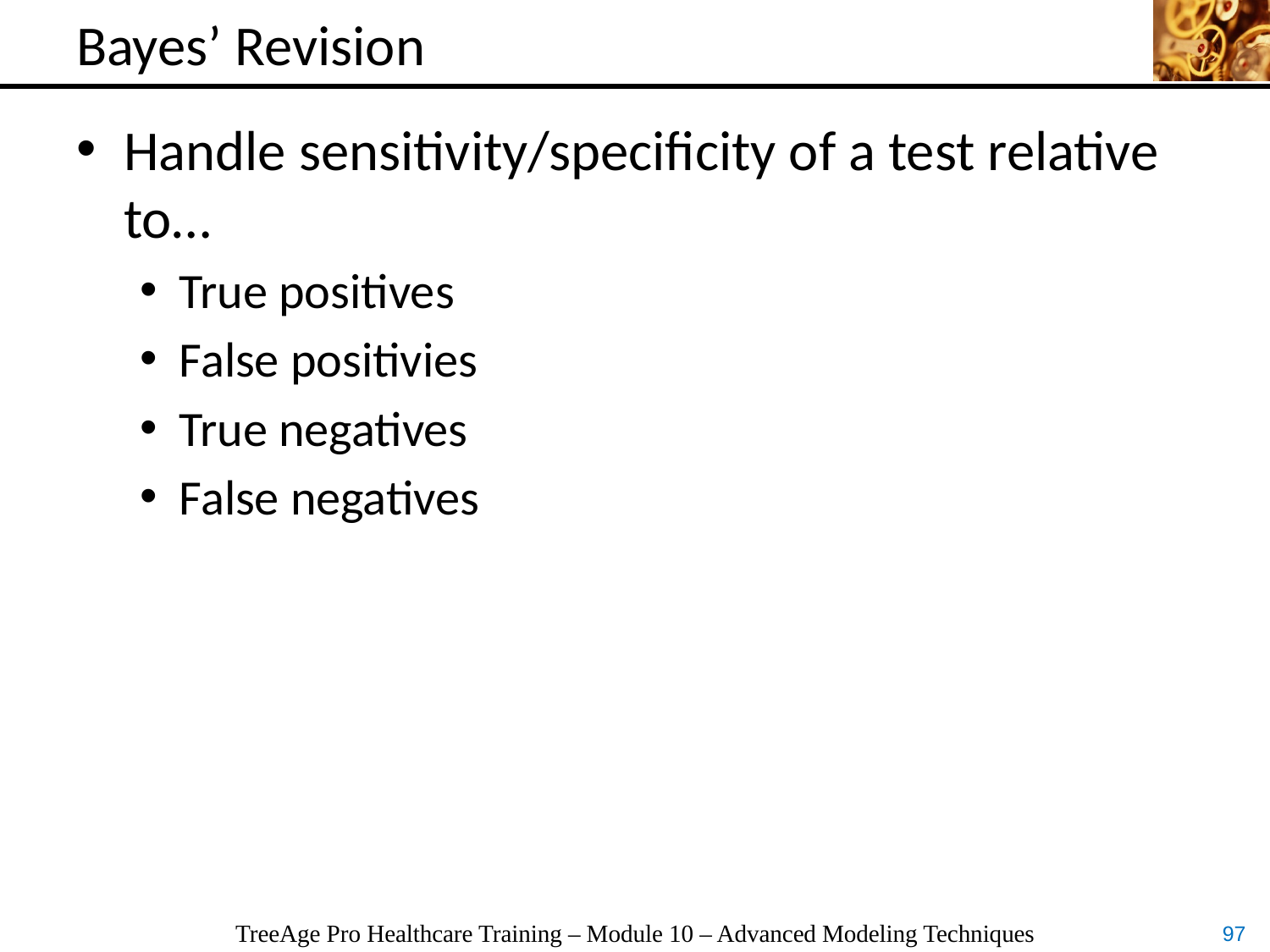

# Bayes’ Revision
Handle sensitivity/specificity of a test relative to…
True positives
False positivies
True negatives
False negatives

TreeAge Pro Healthcare Training – Module 10 – Advanced Modeling Techniques